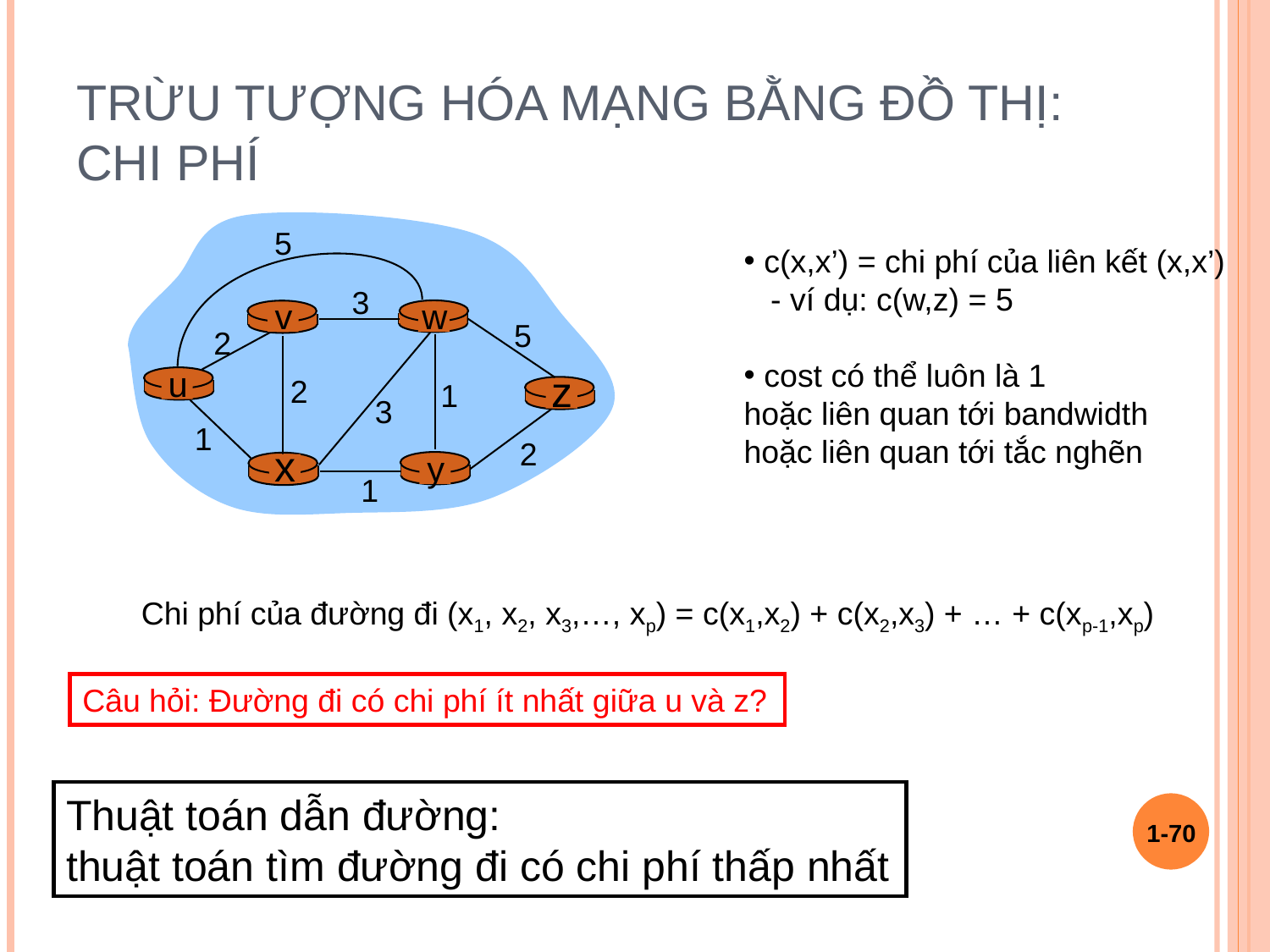

# Trừu tượng hóa mạng bằng đồ thị: chi phí

5

3
v

w

5

2

u

z

2

1

3

1
2
x

y

1

 c(x,x’) = chi phí của liên kết (x,x’)
   - ví dụ: c(w,z) = 5

 cost có thể luôn là 1
hoặc liên quan tới bandwidth
hoặc liên quan tới tắc nghẽn
Chi phí của đường đi (x1, x2, x3,…, xp) = c(x1,x2) + c(x2,x3) + … + c(xp-1,xp)
Câu hỏi: Đường đi có chi phí ít nhất giữa u và z?
Thuật toán dẫn đường:
thuật toán tìm đường đi có chi phí thấp nhất
1-70